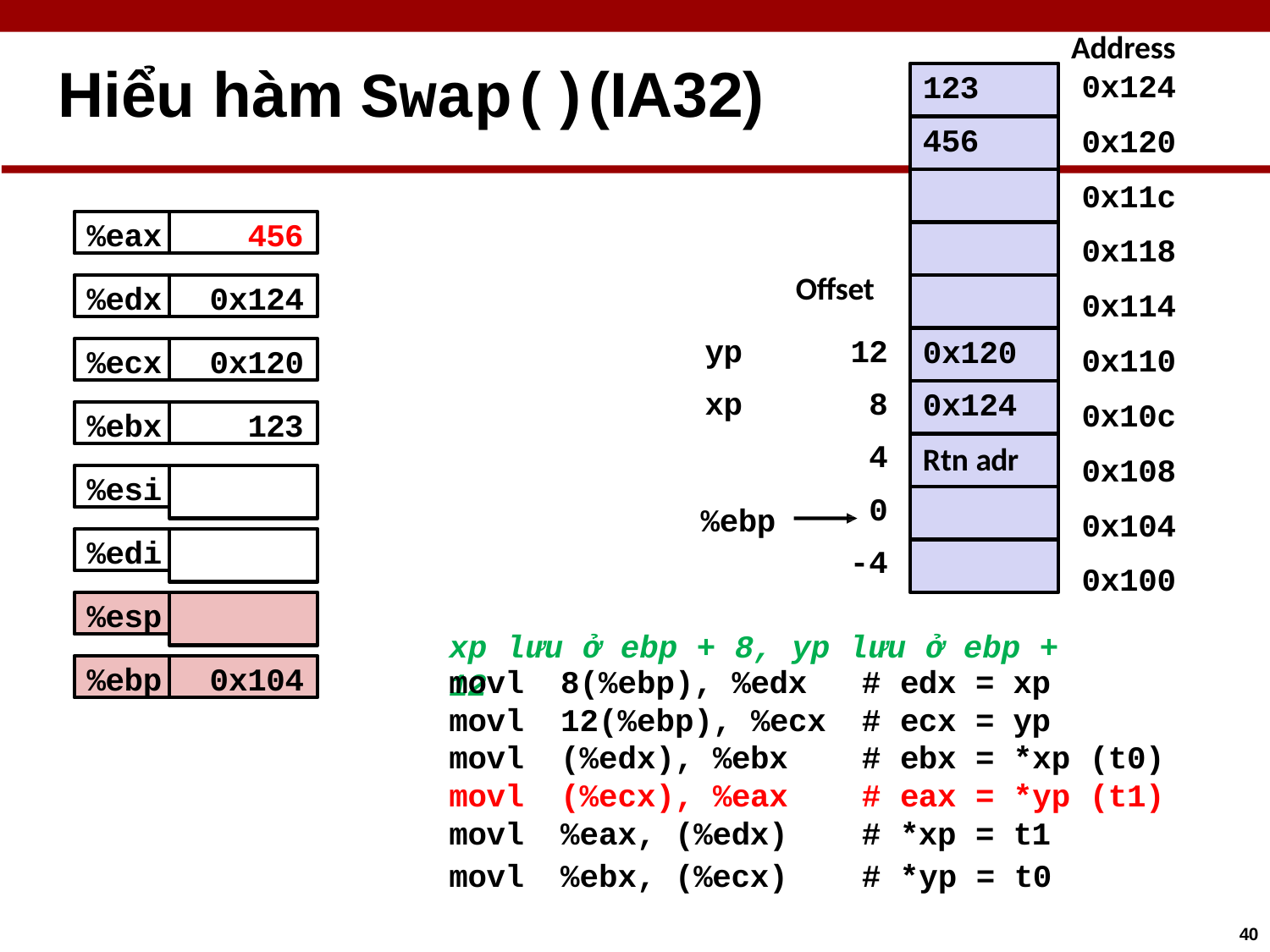

Address
0x124
0x120
# Hiểu hàm Swap()(IA32)

123
123

456
0x11c 0x118
0x114
0x110
0x10c 0x108
0x104
0x100

%eax

456
Offset
%edx

0x124
yp
xp
12
8
4
0
-4
0x120
%ecx

0x120

0x124

%ebx

123

Rtn adr
%esi
%ebp

%edi
%esp
xp lưu ở ebp + 8, yp lưu ở ebp + 12
%ebp
0x104
| movl | 8(%ebp), %edx | # | edx | = | xp |
| --- | --- | --- | --- | --- | --- |
| movl | 12(%ebp), %ecx | # | ecx | = | yp |
| movl | (%edx), %ebx | # | ebx | = | \*xp (t0) |
| movl | (%ecx), %eax | # | eax | = | \*yp (t1) |
| movl | %eax, (%edx) | # | \*xp | = | t1 |
movl
%ebx, (%ecx)
# *yp = t0
40